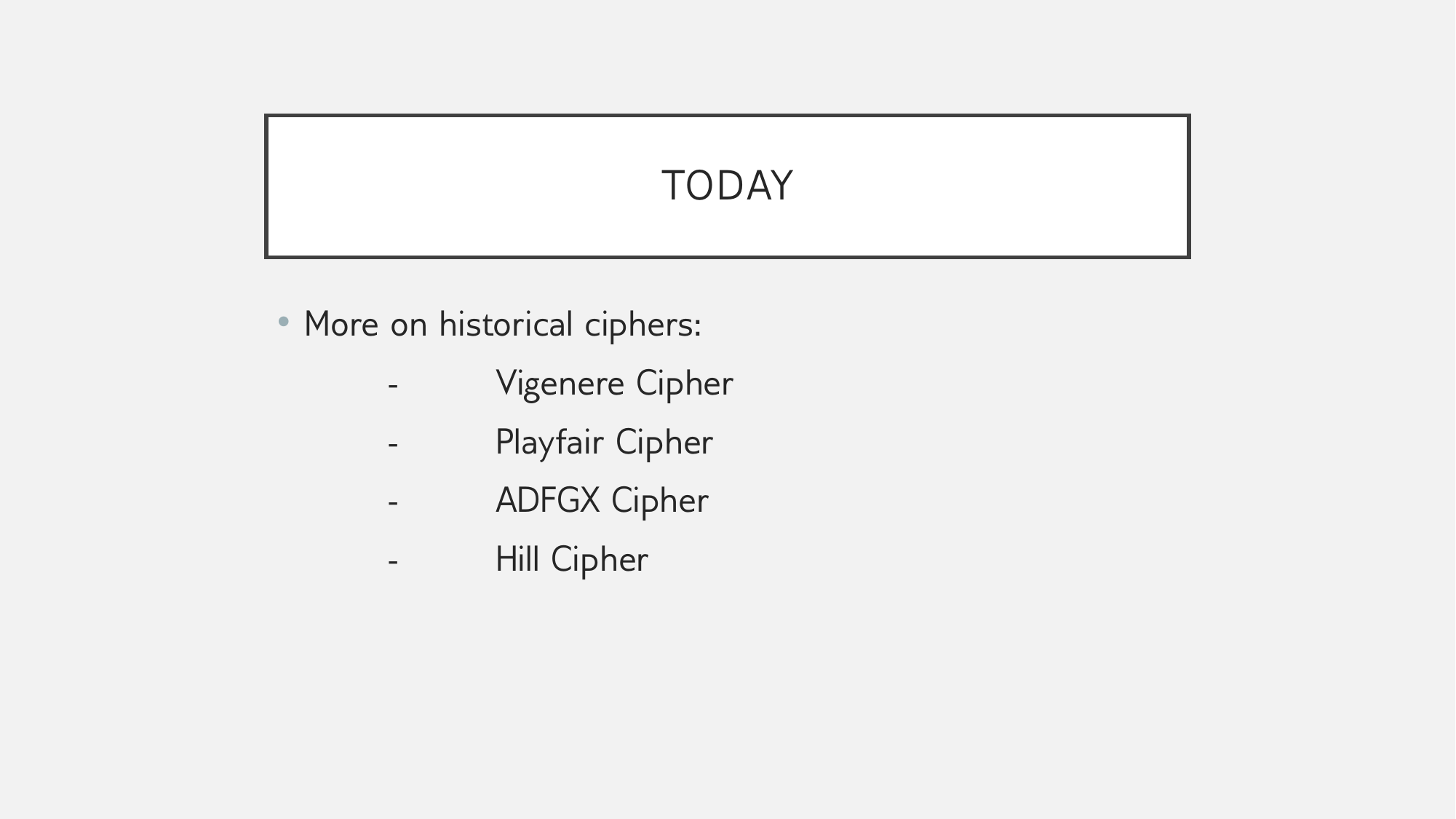

# today
More on historical ciphers:
	-	Vigenere Cipher
	-	Playfair Cipher
	-	ADFGX Cipher
	-	Hill Cipher